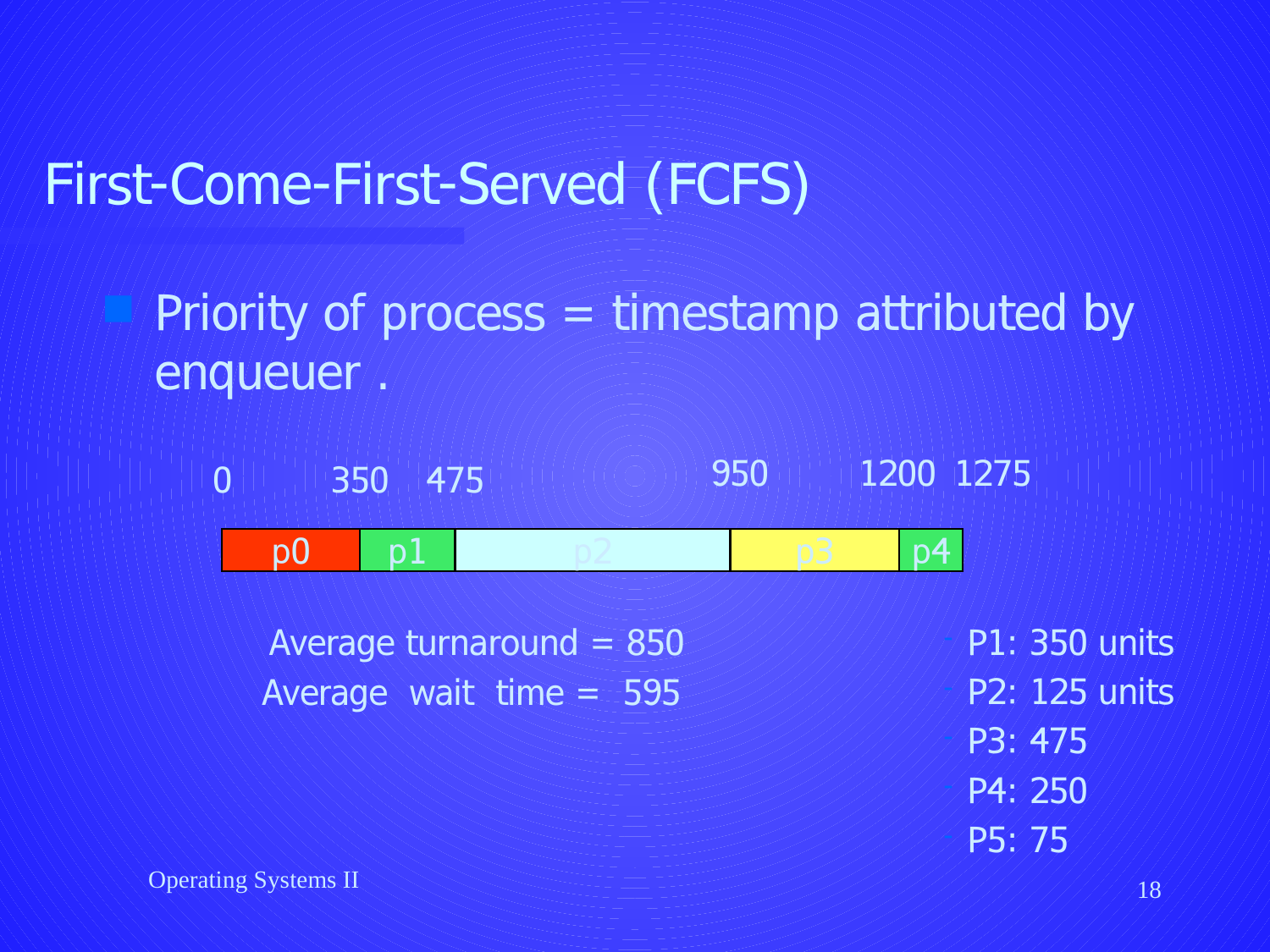

# First-Come-First-Served (FCFS)
Priority of process = timestamp attributed by enqueuer .
950
1200
1275
0
350
475
p0
p1
p2
p3
p4
Average turnaround = 850
Average  wait  time =  595
P1: 350 units
P2: 125 units
P3: 475
P4: 250
P5: 75
Operating Systems II
18